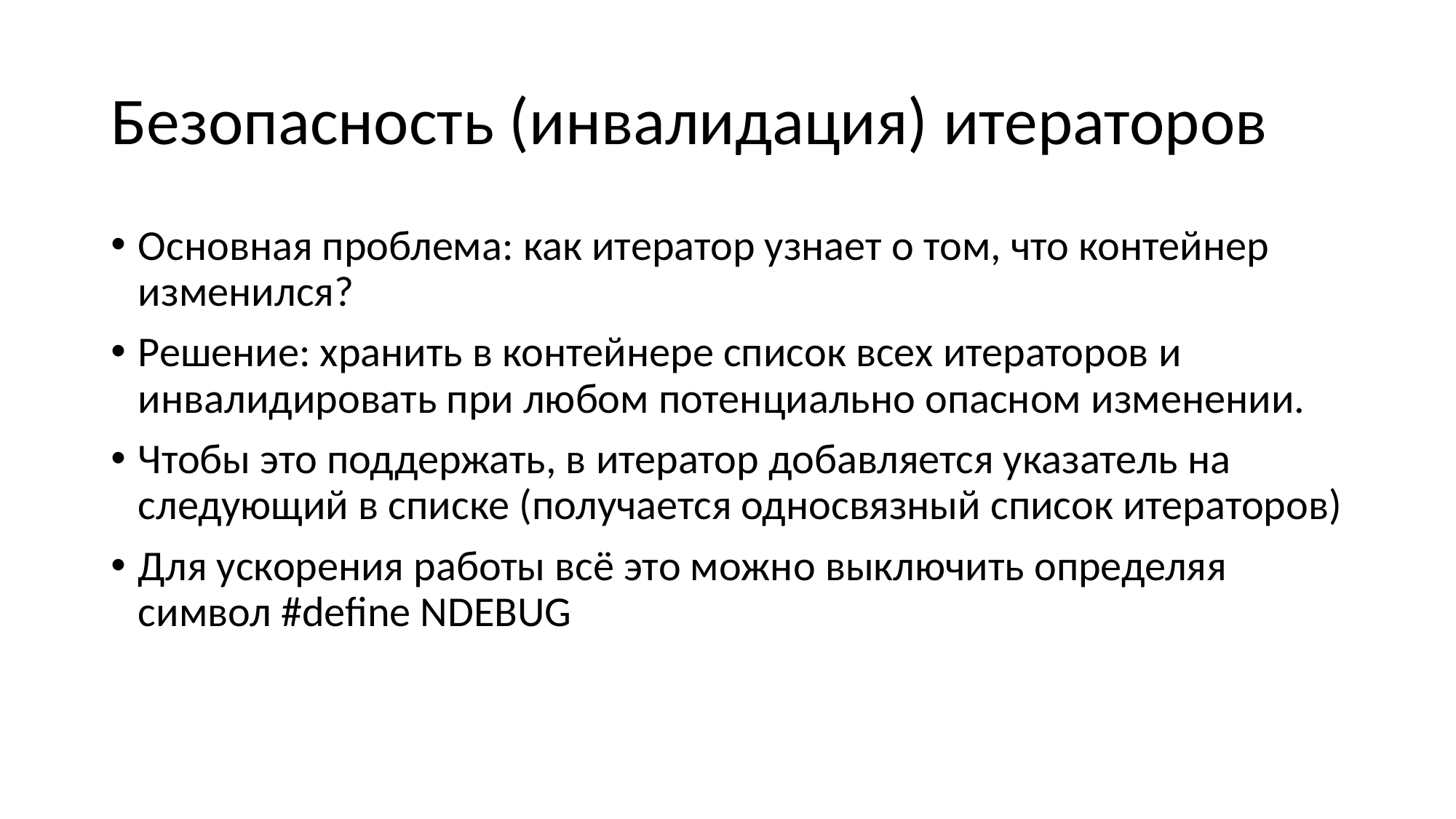

# Безопасность (инвалидация) итераторов
Основная проблема: как итератор узнает о том, что контейнер изменился?
Решение: хранить в контейнере список всех итераторов и инвалидировать при любом потенциально опасном изменении.
Чтобы это поддержать, в итератор добавляется указатель на следующий в списке (получается односвязный список итераторов)
Для ускорения работы всё это можно выключить определяя символ #define NDEBUG